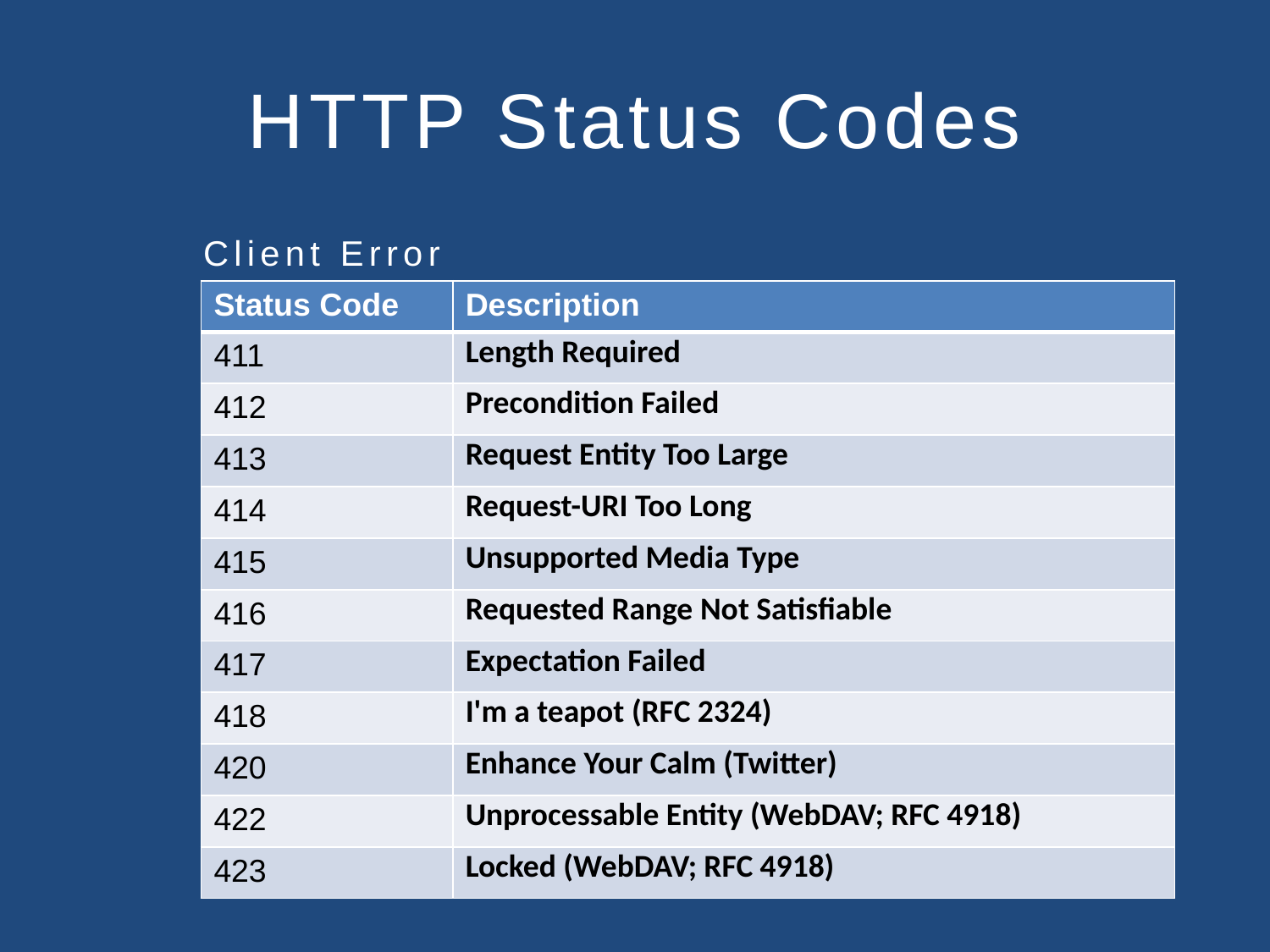

# HTTP Status Codes
Client Error
| Status Code | Description |
| --- | --- |
| 411 | Length Required |
| 412 | Precondition Failed |
| 413 | Request Entity Too Large |
| 414 | Request-URI Too Long |
| 415 | Unsupported Media Type |
| 416 | Requested Range Not Satisfiable |
| 417 | Expectation Failed |
| 418 | I'm a teapot (RFC 2324) |
| 420 | Enhance Your Calm (Twitter) |
| 422 | Unprocessable Entity (WebDAV; RFC 4918) |
| 423 | Locked (WebDAV; RFC 4918) |